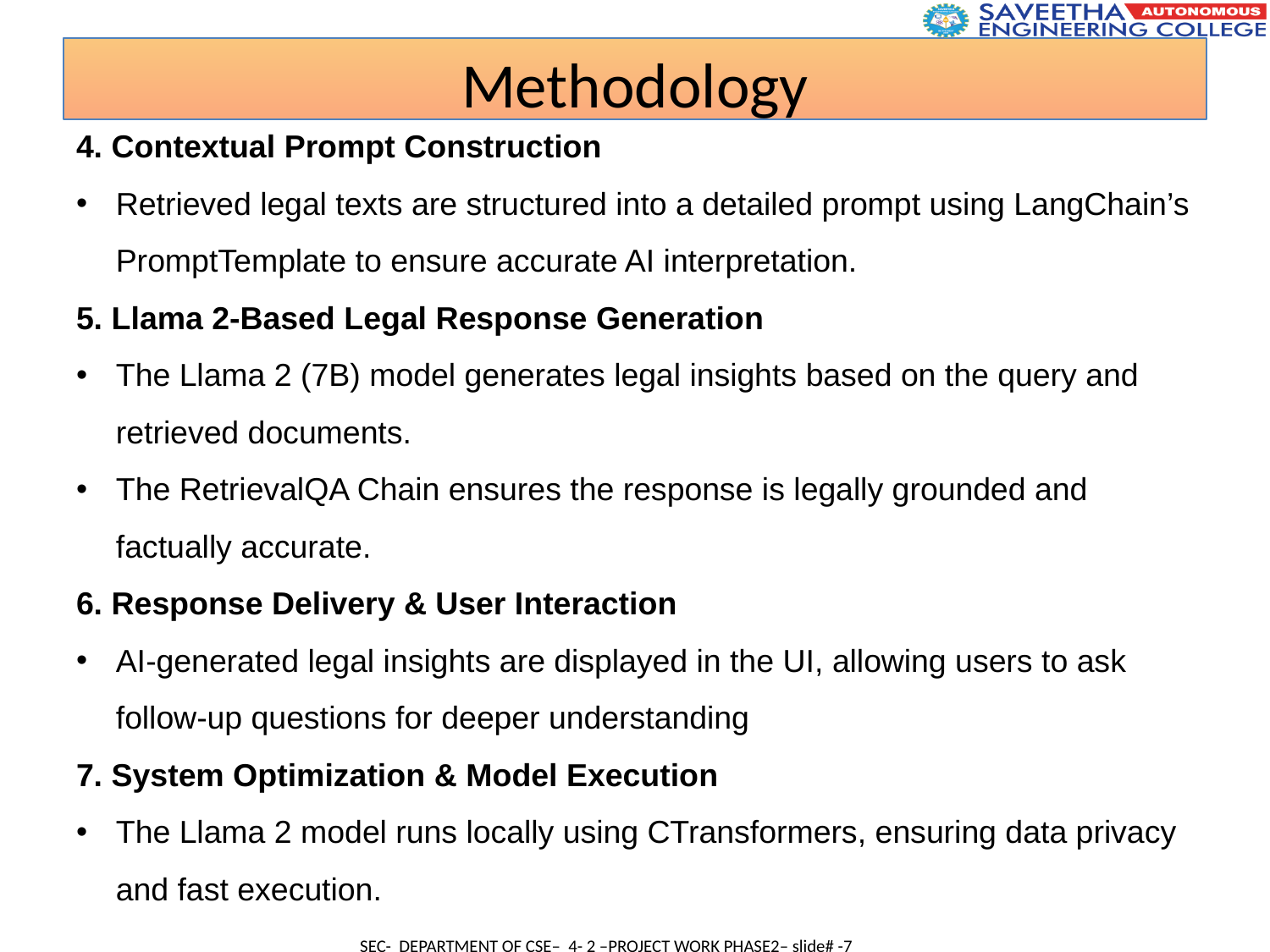

Methodology
4. Contextual Prompt Construction
Retrieved legal texts are structured into a detailed prompt using LangChain’s PromptTemplate to ensure accurate AI interpretation.
5. Llama 2-Based Legal Response Generation
The Llama 2 (7B) model generates legal insights based on the query and retrieved documents.
The RetrievalQA Chain ensures the response is legally grounded and factually accurate.
6. Response Delivery & User Interaction
AI-generated legal insights are displayed in the UI, allowing users to ask follow-up questions for deeper understanding
7. System Optimization & Model Execution
The Llama 2 model runs locally using CTransformers, ensuring data privacy and fast execution.